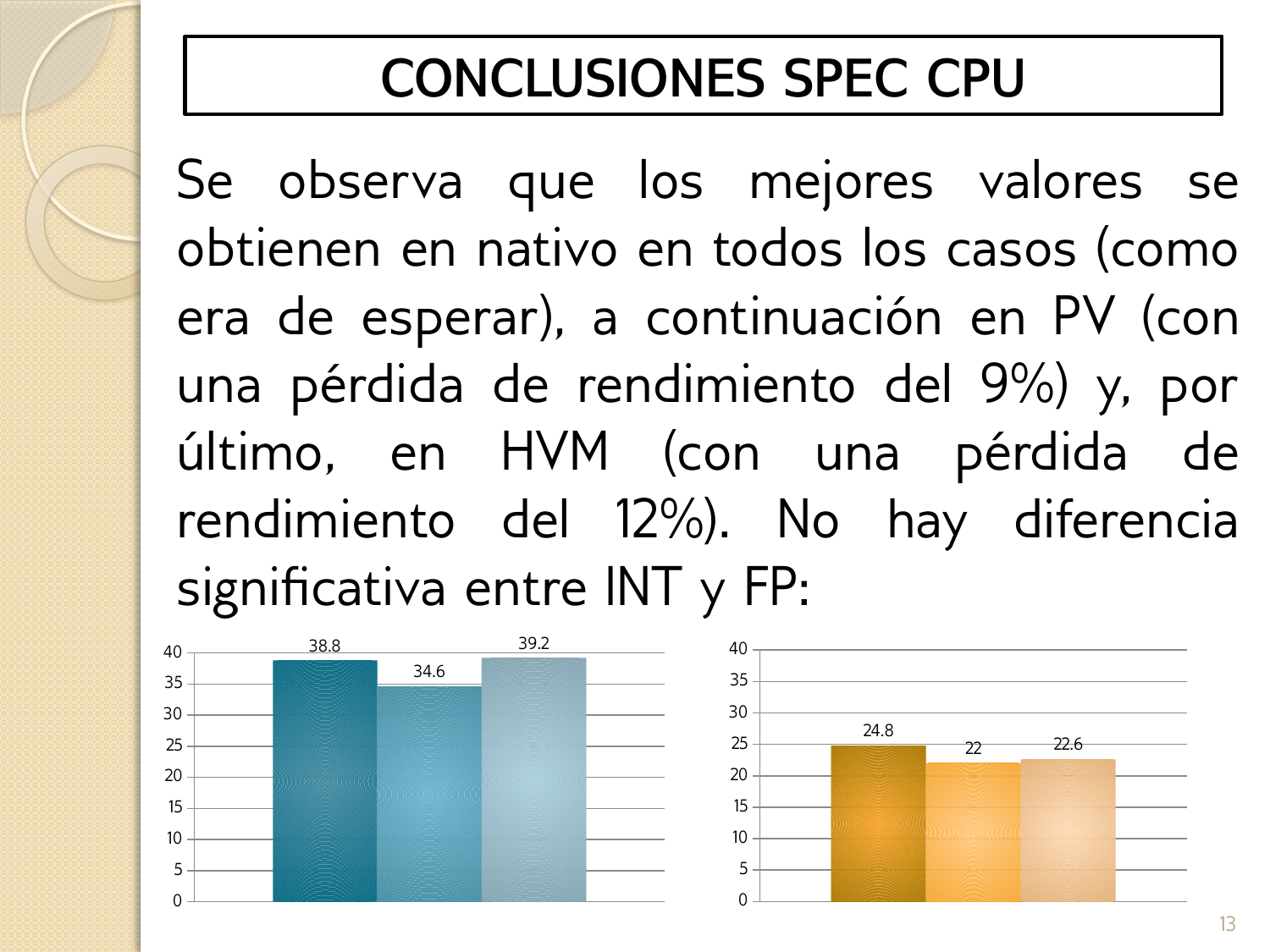

# CONCLUSIONES SPEC CPU
Se observa que los mejores valores se obtienen en nativo en todos los casos (como era de esperar), a continuación en PV (con una pérdida de rendimiento del 9%) y, por último, en HVM (con una pérdida de rendimiento del 12%). No hay diferencia significativa entre INT y FP:

### Chart

| Category |  |  |  |
|---|---|---|---|

### Chart

| Category |  |  |  |
|---|---|---|---|
13